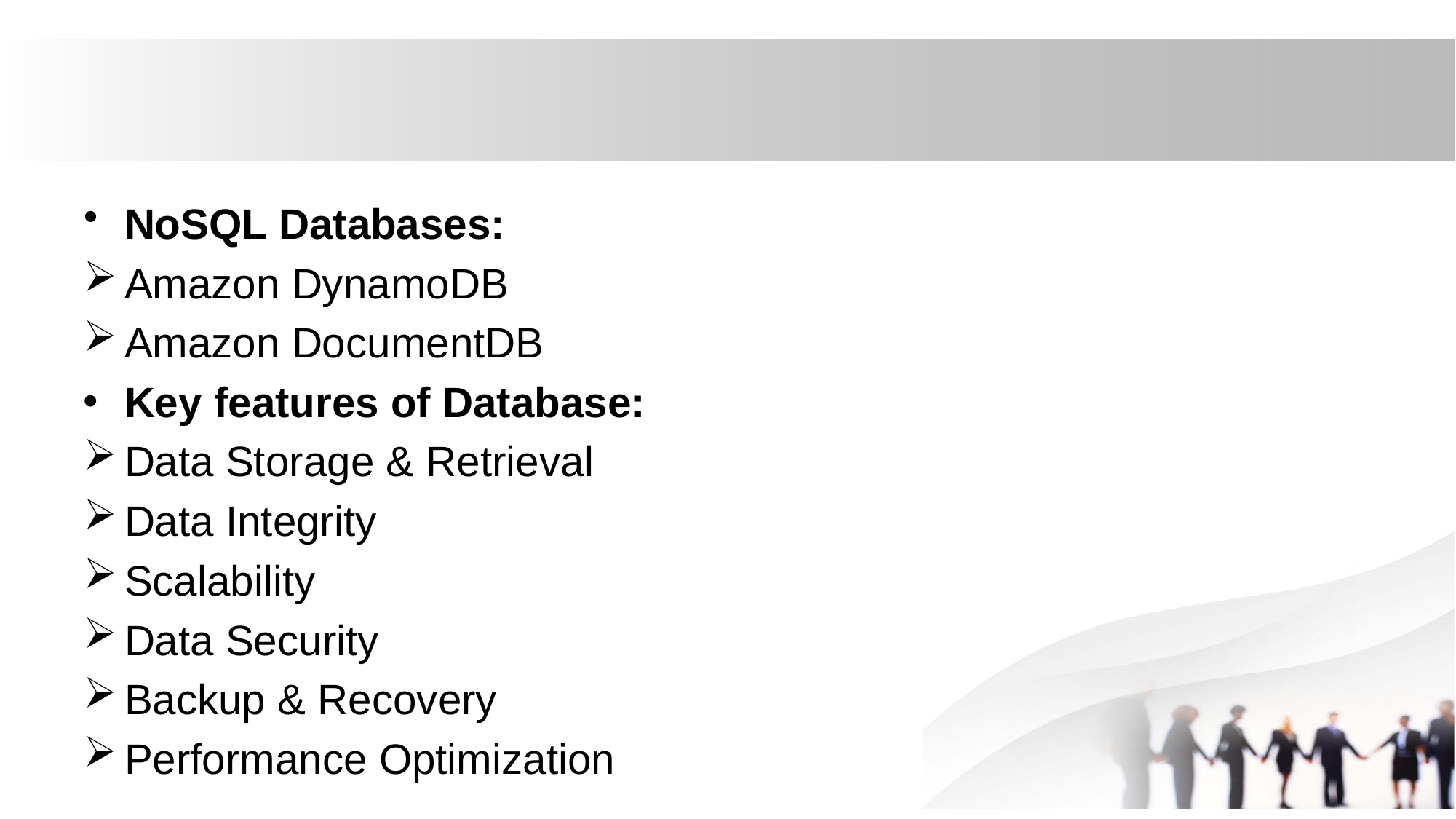

NoSQL Databases:
Amazon DynamoDB
Amazon DocumentDB
Key features of Database:
Data Storage & Retrieval
Data Integrity
Scalability
Data Security
Backup & Recovery
Performance Optimization